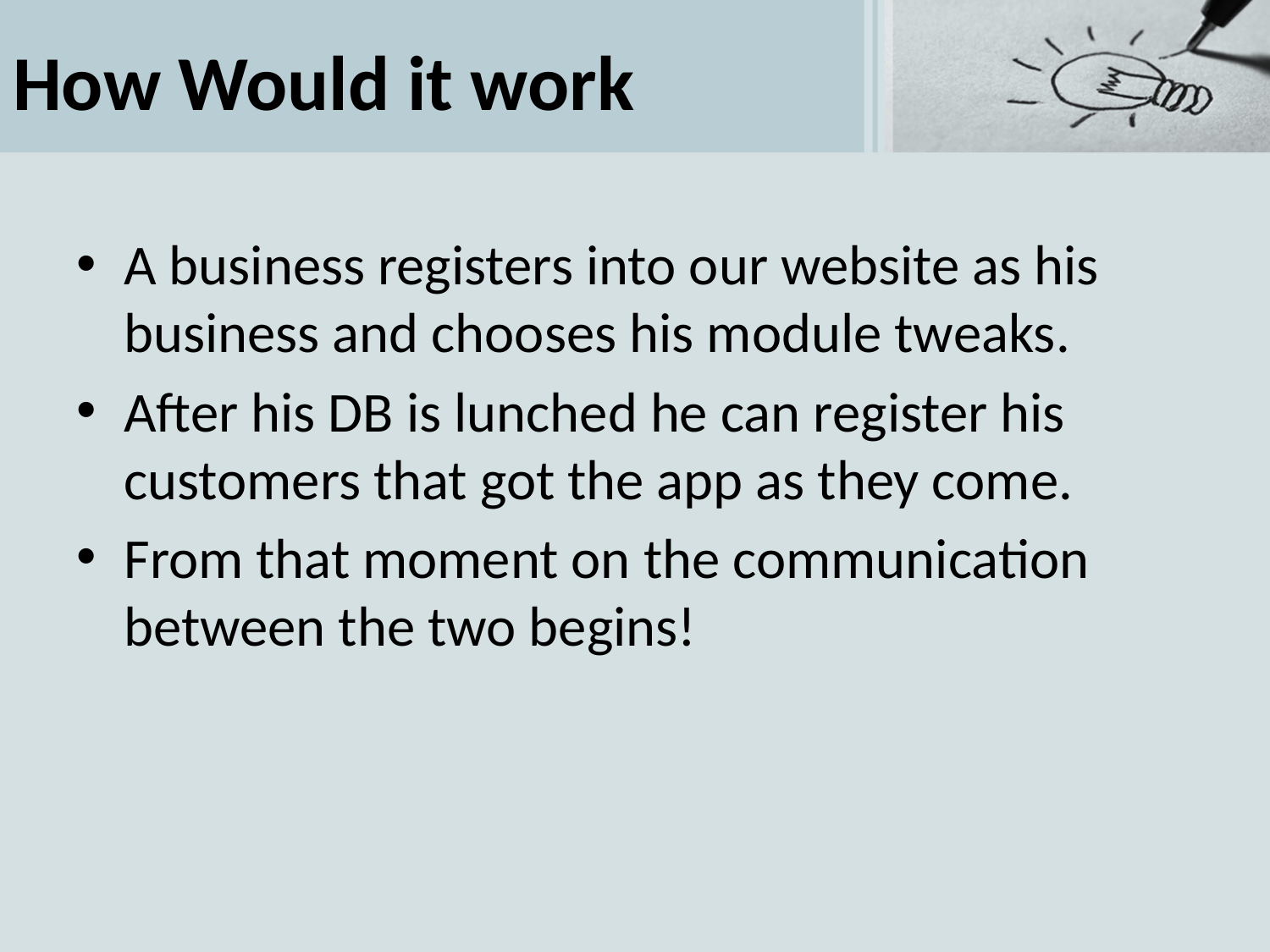

# How Would it work
A business registers into our website as his business and chooses his module tweaks.
After his DB is lunched he can register his customers that got the app as they come.
From that moment on the communication between the two begins!